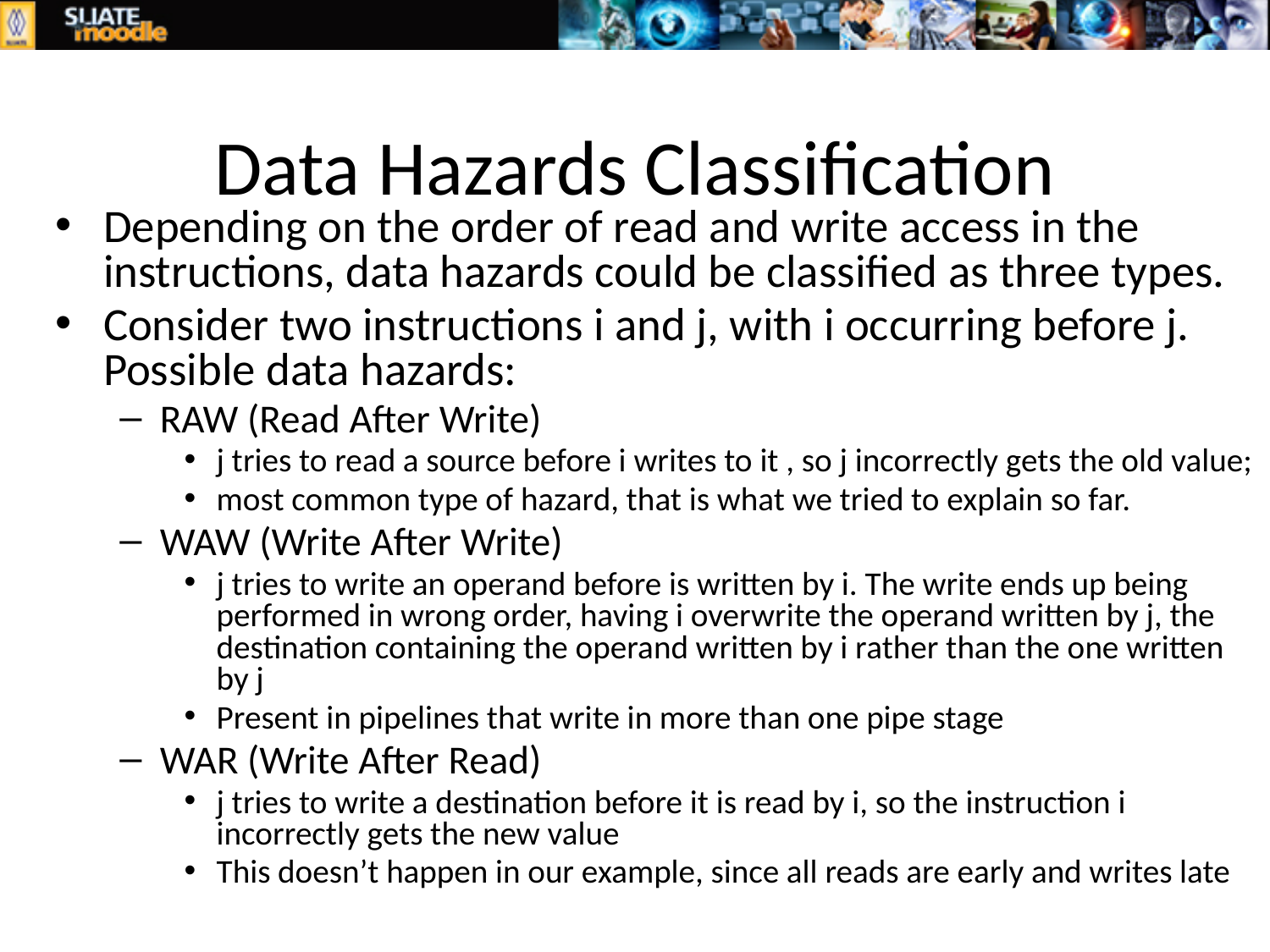

# Data Hazards Classification
Depending on the order of read and write access in the instructions, data hazards could be classified as three types.
Consider two instructions i and j, with i occurring before j. Possible data hazards:
RAW (Read After Write)
j tries to read a source before i writes to it , so j incorrectly gets the old value;
most common type of hazard, that is what we tried to explain so far.
WAW (Write After Write)
j tries to write an operand before is written by i. The write ends up being performed in wrong order, having i overwrite the operand written by j, the destination containing the operand written by i rather than the one written by j
Present in pipelines that write in more than one pipe stage
WAR (Write After Read)
j tries to write a destination before it is read by i, so the instruction i incorrectly gets the new value
This doesn’t happen in our example, since all reads are early and writes late